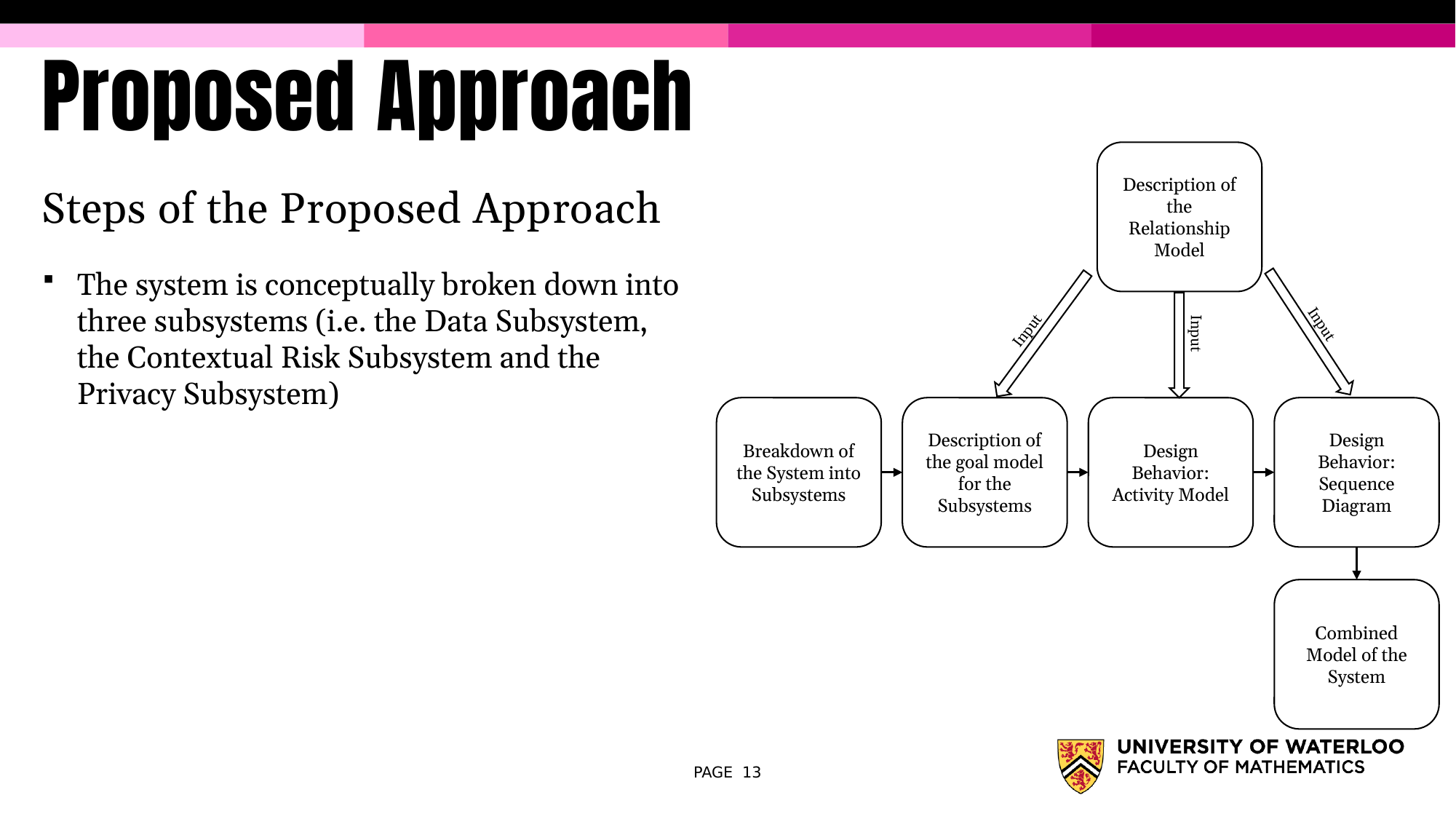

# Proposed Approach
Description of the Relationship Model
Steps of the Proposed Approach
The system is conceptually broken down into three subsystems (i.e. the Data Subsystem, the Contextual Risk Subsystem and the Privacy Subsystem)
Input

Input

Input
Breakdown of the System into Subsystems
Description of the goal model for the Subsystems
Design Behavior: Activity Model
Design Behavior: Sequence Diagram
Combined Model of the System
PAGE  13